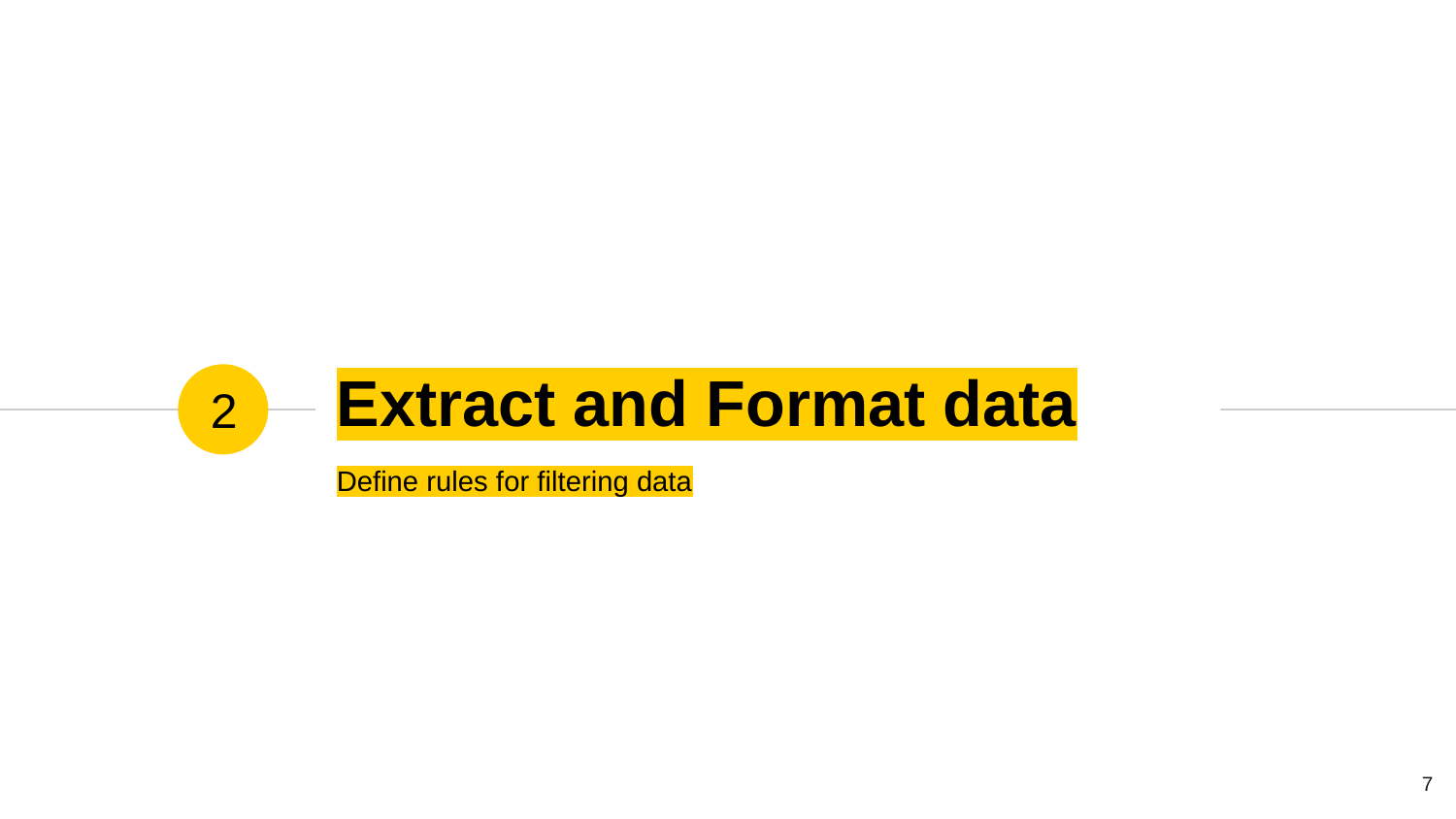

# Extract and Format data
2
Define rules for filtering data
7